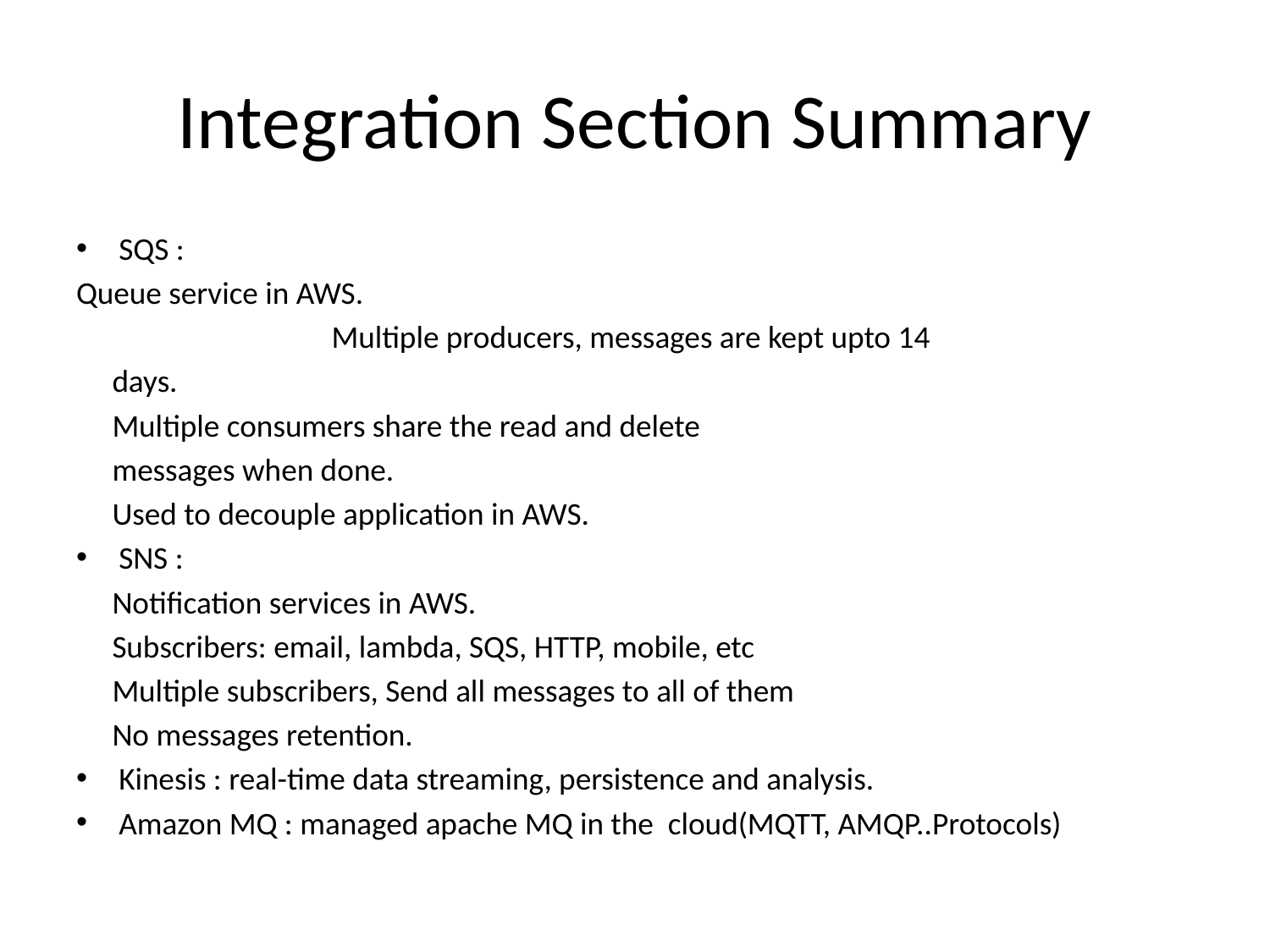

# Integration Section Summary
SQS :
Queue service in AWS.
Multiple producers, messages are kept upto 14
     days.
     Multiple consumers share the read and delete
     messages when done.
     Used to decouple application in AWS.
SNS :
     Notification services in AWS.
     Subscribers: email, lambda, SQS, HTTP, mobile, etc
     Multiple subscribers, Send all messages to all of them
     No messages retention.
Kinesis : real-time data streaming, persistence and analysis.
Amazon MQ : managed apache MQ in the  cloud(MQTT, AMQP..Protocols)